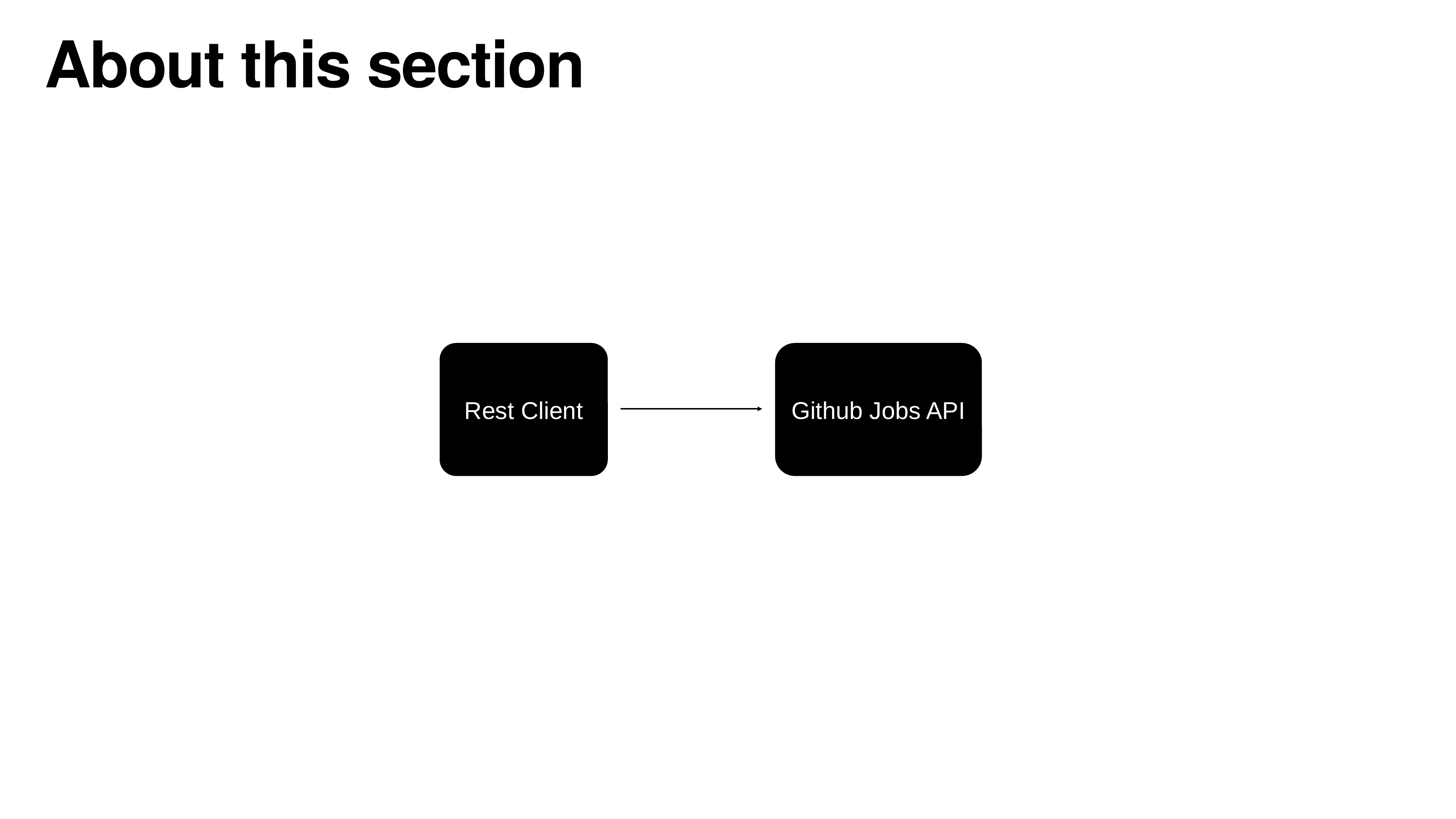

# About this section

Rest Client
Github Jobs API